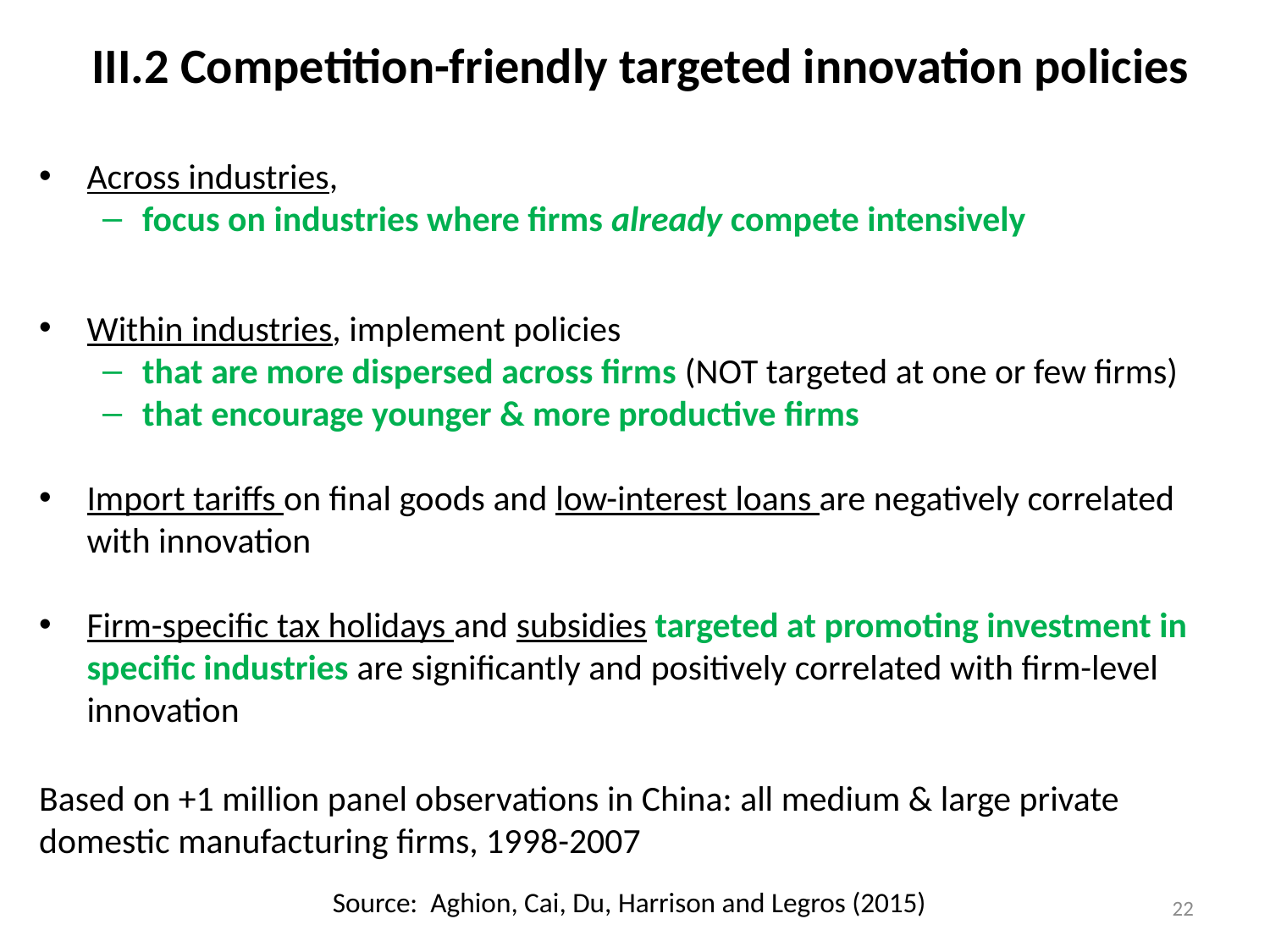

# III.2 Competition-friendly targeted innovation policies

Across industries,
focus on industries where firms already compete intensively

Within industries, implement policies
that are more dispersed across firms (NOT targeted at one or few firms)
that encourage younger & more productive firms

Import tariffs on final goods and low-interest loans are negatively correlated with innovation

Firm-specific tax holidays and subsidies targeted at promoting investment in specific industries are significantly and positively correlated with firm-level innovation

Based on +1 million panel observations in China: all medium & large private domestic manufacturing firms, 1998-2007
Source:  Aghion, Cai, Du, Harrison and Legros (2015)
22